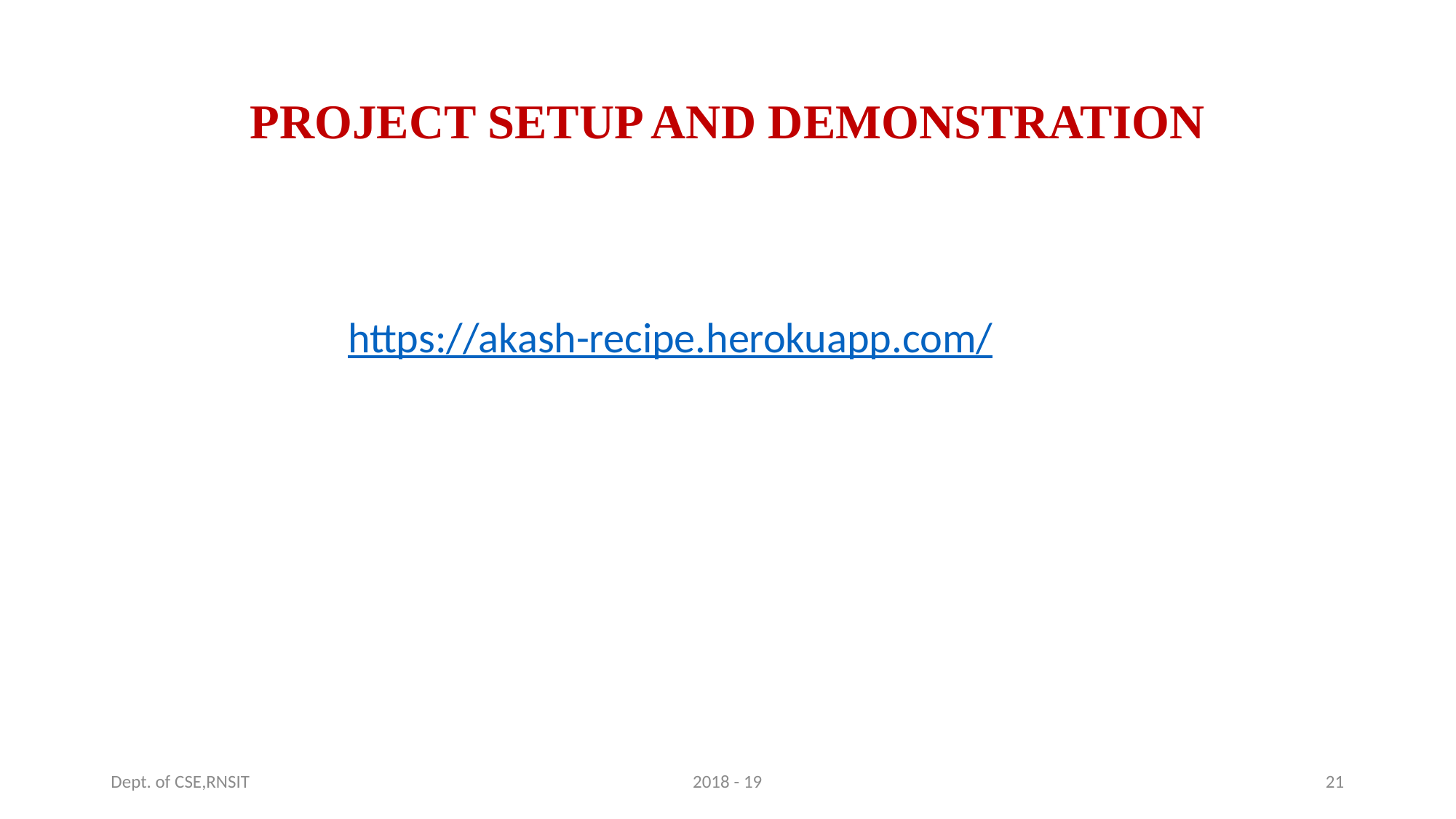

# PROJECT SETUP AND DEMONSTRATION
https://akash-recipe.herokuapp.com/
Dept. of CSE,RNSIT
2018 - 19
21